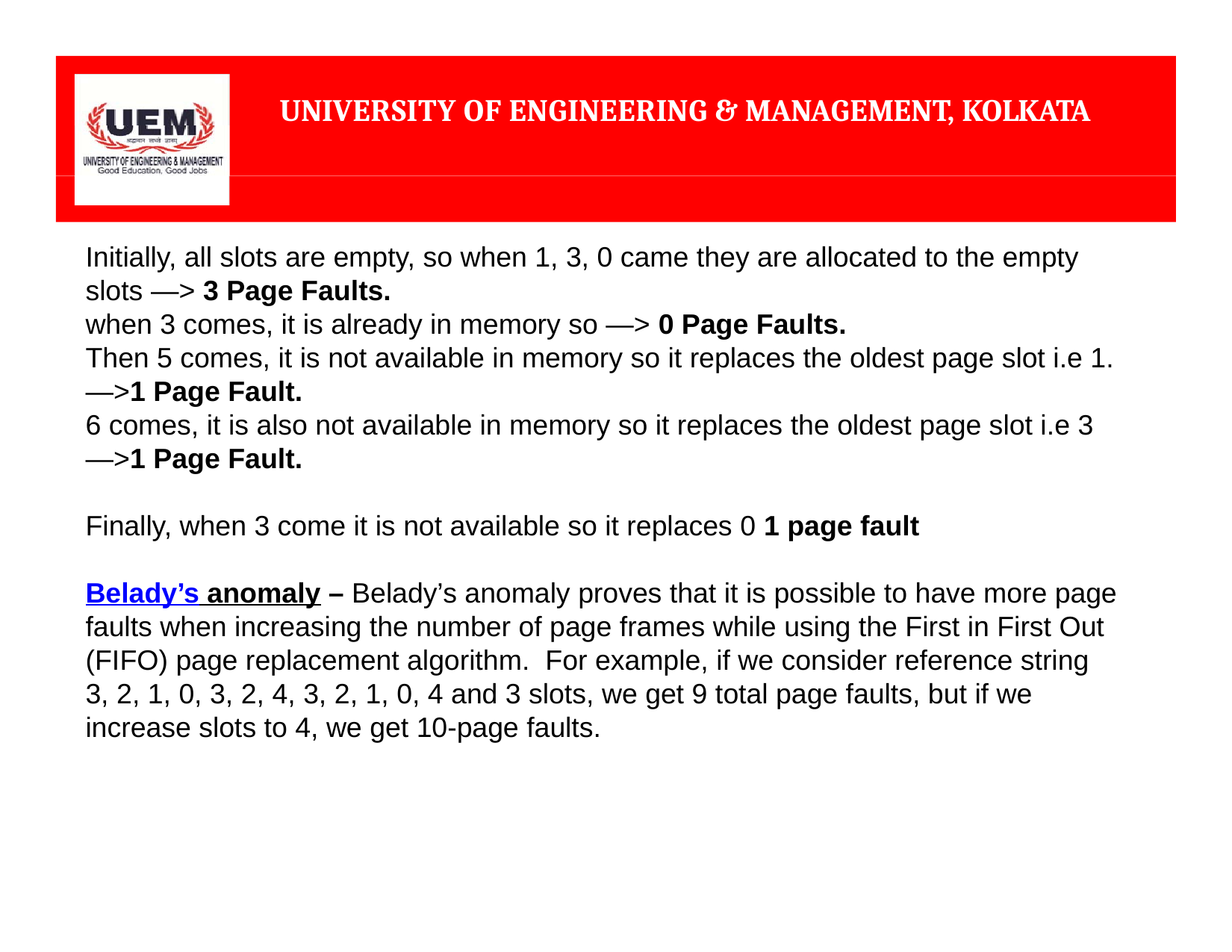

UNIVERSITY OF ENGINEERING & MANAGEMENT, KOLKATA

Initially, all slots are empty, so when 1, 3, 0 came they are allocated to the empty slots —> 3 Page Faults. 
when 3 comes, it is already in memory so —> 0 Page Faults. 
Then 5 comes, it is not available in memory so it replaces the oldest page slot i.e 1. —>1 Page Fault. 
6 comes, it is also not available in memory so it replaces the oldest page slot i.e 3 —>1 Page Fault.
Finally, when 3 come it is not available so it replaces 0 1 page fault

Belady’s anomaly – Belady’s anomaly proves that it is possible to have more page faults when increasing the number of page frames while using the First in First Out (FIFO) page replacement algorithm.  For example, if we consider reference string 3, 2, 1, 0, 3, 2, 4, 3, 2, 1, 0, 4 and 3 slots, we get 9 total page faults, but if we increase slots to 4, we get 10-page faults.

17